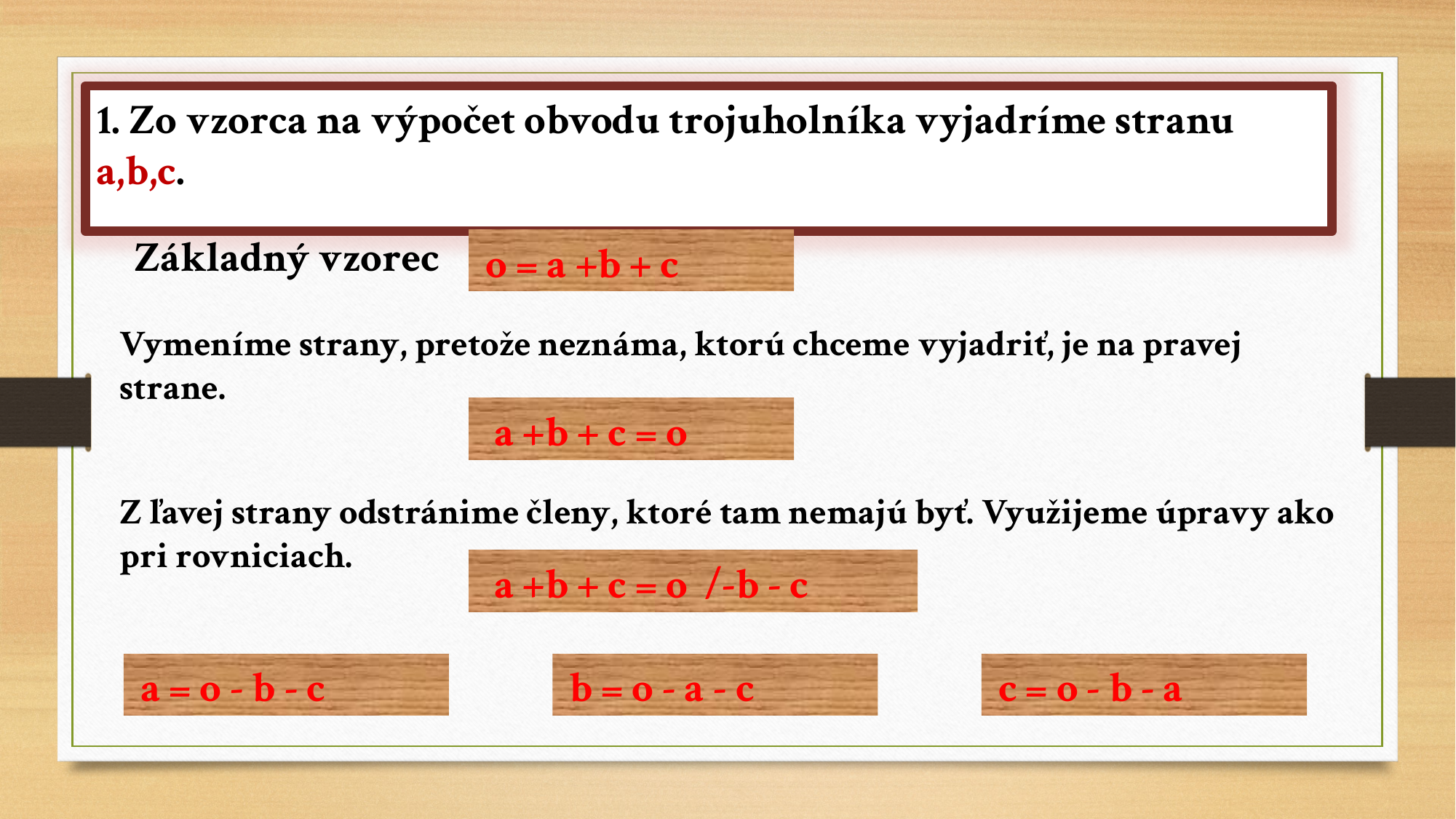

1. Zo vzorca na výpočet obvodu trojuholníka vyjadríme stranu a,b,c.

Základný vzorec
 o = a +b + c
Vymeníme strany, pretože neznáma, ktorú chceme vyjadriť, je na pravej strane.
  a +b + c = o
Z ľavej strany odstránime členy, ktoré tam nemajú byť. Využijeme úpravy ako pri rovniciach.
  a +b + c = o  /-b - c
 a = o - b - c
 b = o - a - c
 c = o - b - a